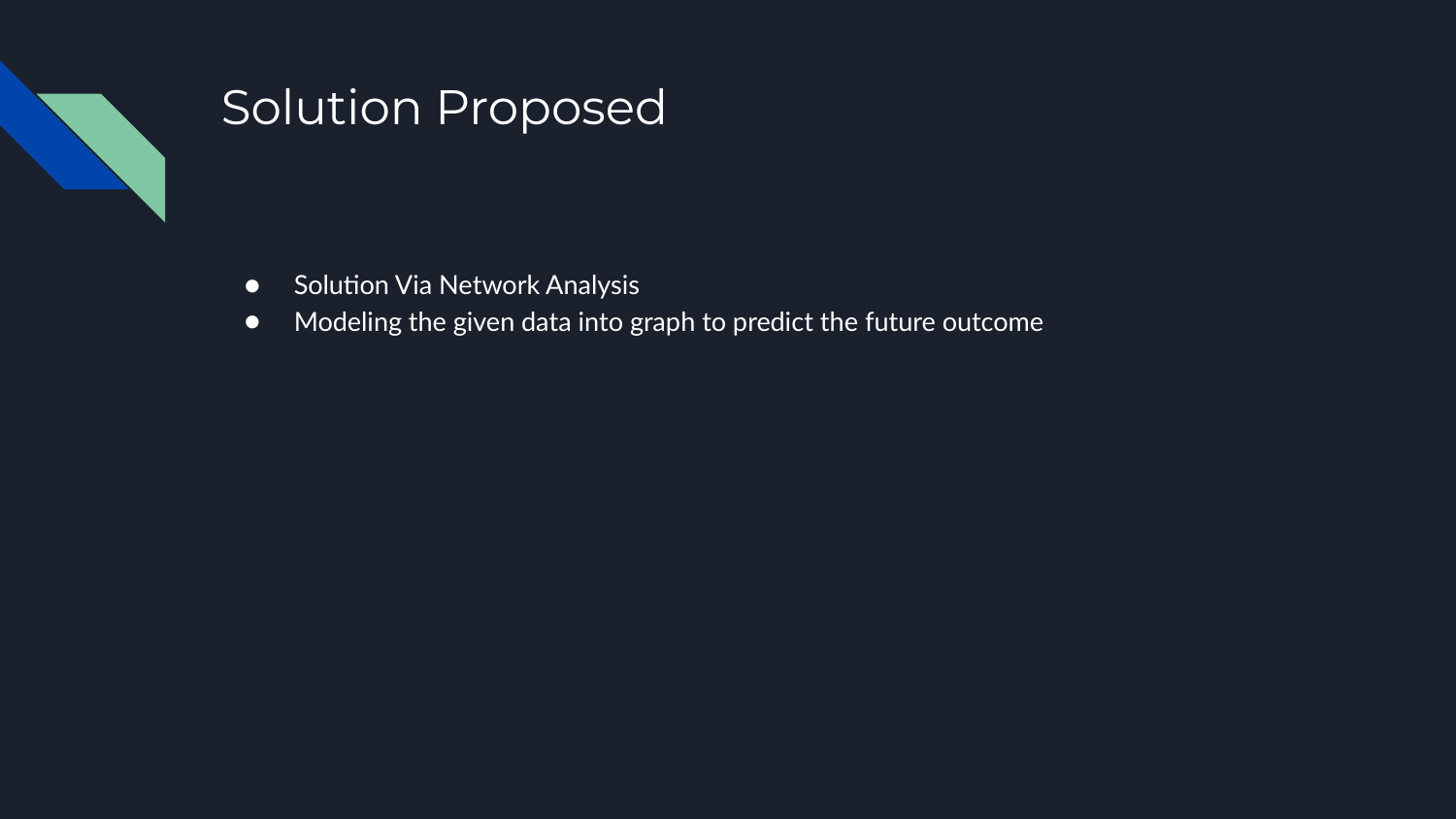

# Solution Proposed
Solution Via Network Analysis
Modeling the given data into graph to predict the future outcome